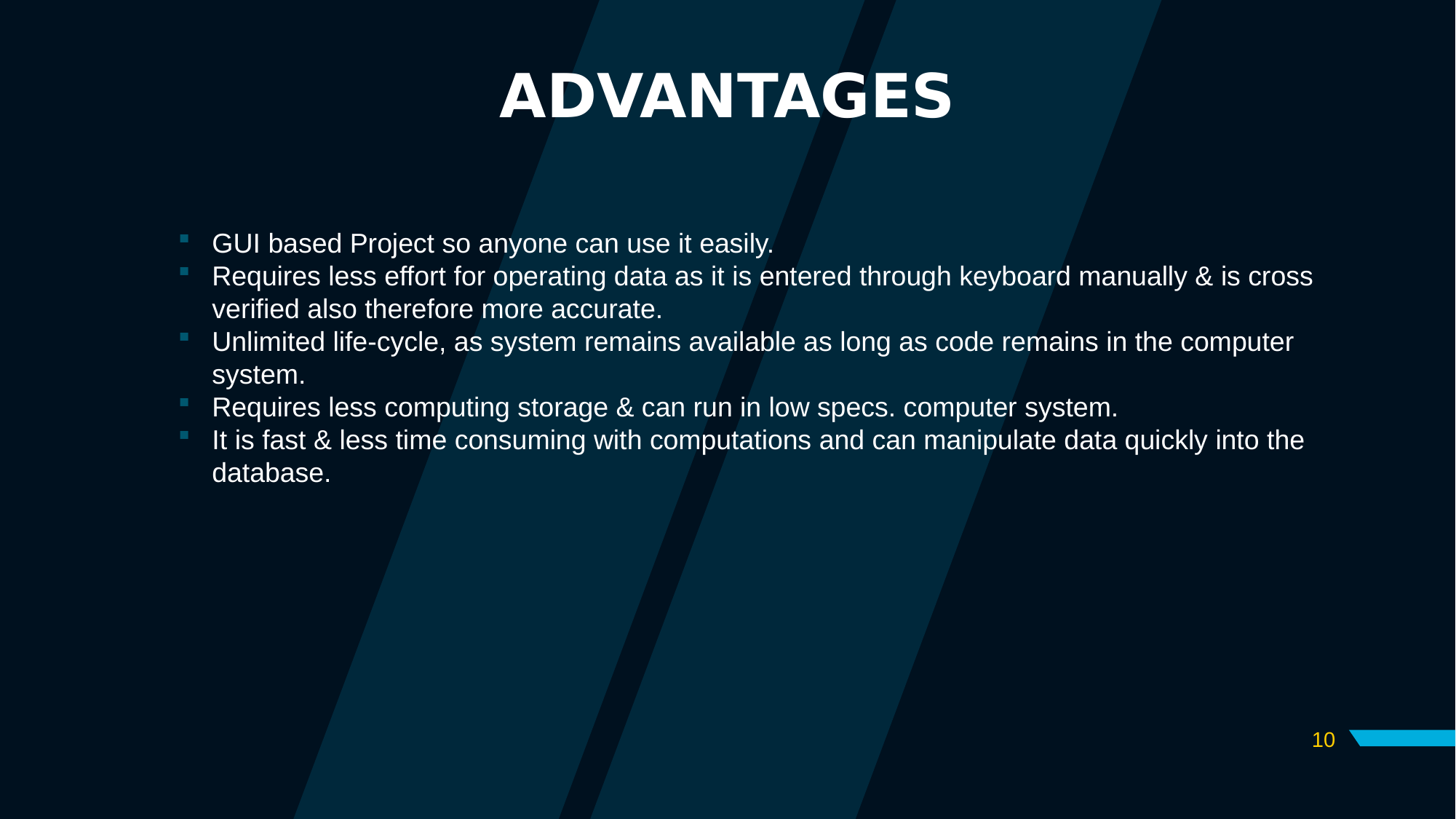

# ADVANTAGES
GUI based Project so anyone can use it easily.
Requires less effort for operating data as it is entered through keyboard manually & is cross verified also therefore more accurate.
Unlimited life-cycle, as system remains available as long as code remains in the computer system.
Requires less computing storage & can run in low specs. computer system.
It is fast & less time consuming with computations and can manipulate data quickly into the database.
10